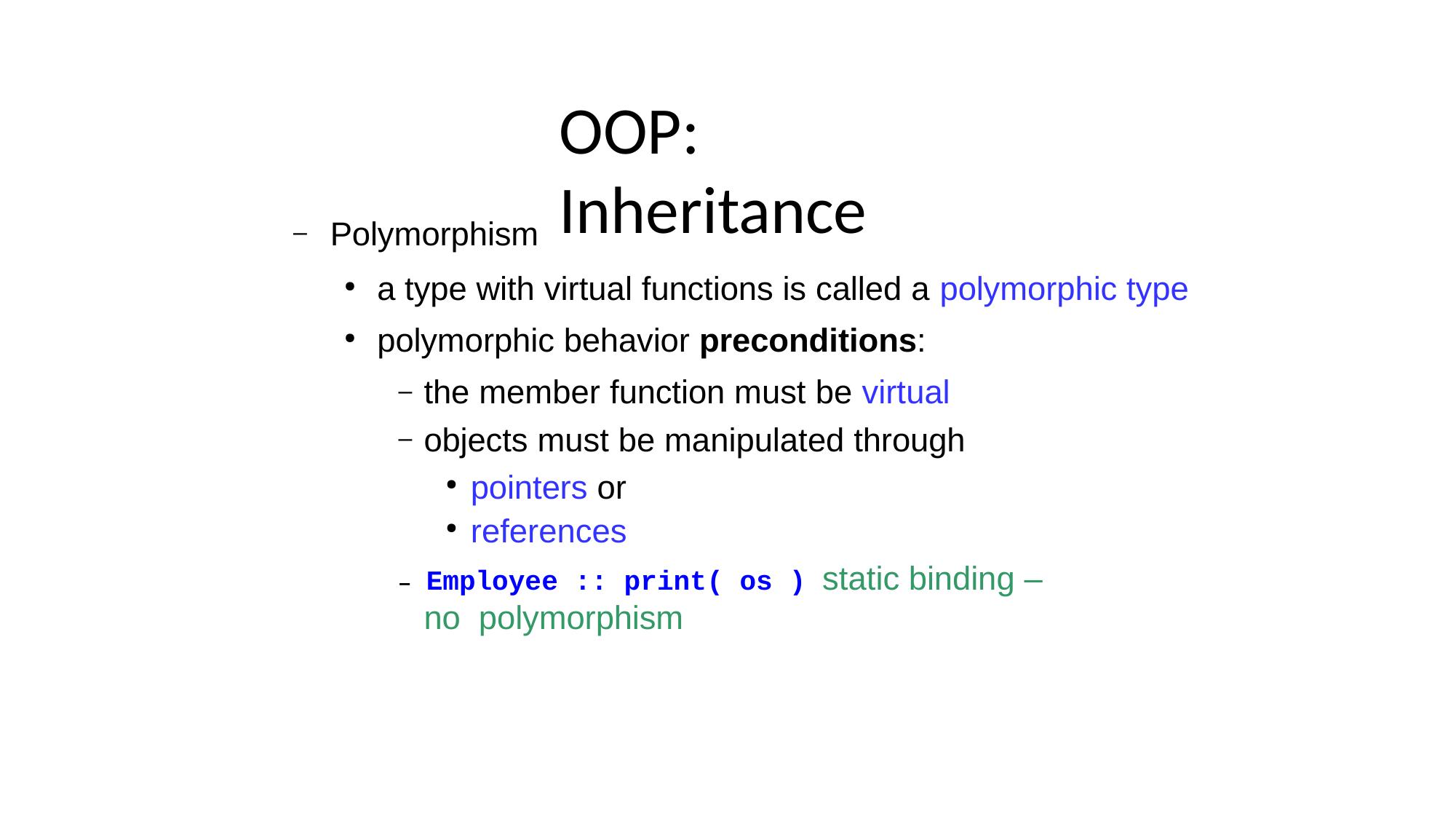

# OOP: Inheritance
Polymorphism
a type with virtual functions is called a polymorphic type
polymorphic behavior preconditions:
the member function must be virtual
objects must be manipulated through
pointers or
references
–  Employee :: print( os ) static binding – no  polymorphism